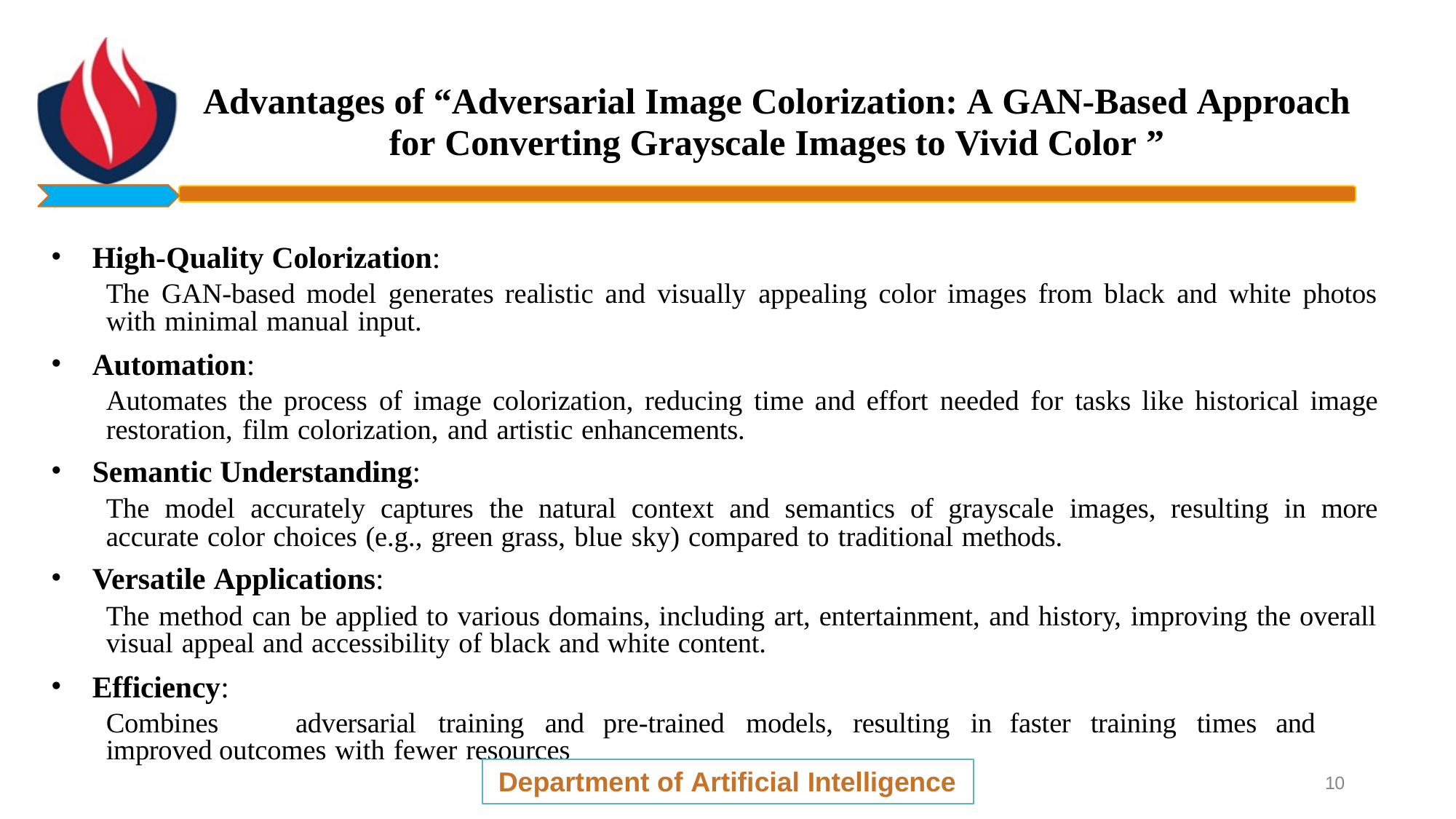

# Advantages of “Adversarial Image Colorization: A GAN-Based Approach
for Converting Grayscale Images to Vivid Color ”
High-Quality Colorization:
The GAN-based model generates realistic and visually appealing color images from black and white photos with minimal manual input.
Automation:
Automates the process of image colorization, reducing time and effort needed for tasks like historical image restoration, film colorization, and artistic enhancements.
Semantic Understanding:
The  model  accurately  captures  the  natural  context  and  semantics  of  grayscale  images,  resulting  in  more accurate color choices (e.g., green grass, blue sky) compared to traditional methods.
Versatile Applications:
The method can be applied to various domains, including art, entertainment, and history, improving the overall visual appeal and accessibility of black and white content.
Efficiency:
Combines	adversarial	training	and	pre-trained	models,	resulting	in	faster	training	times	and	improved outcomes with fewer resources

Department of Artificial Intelligence
10